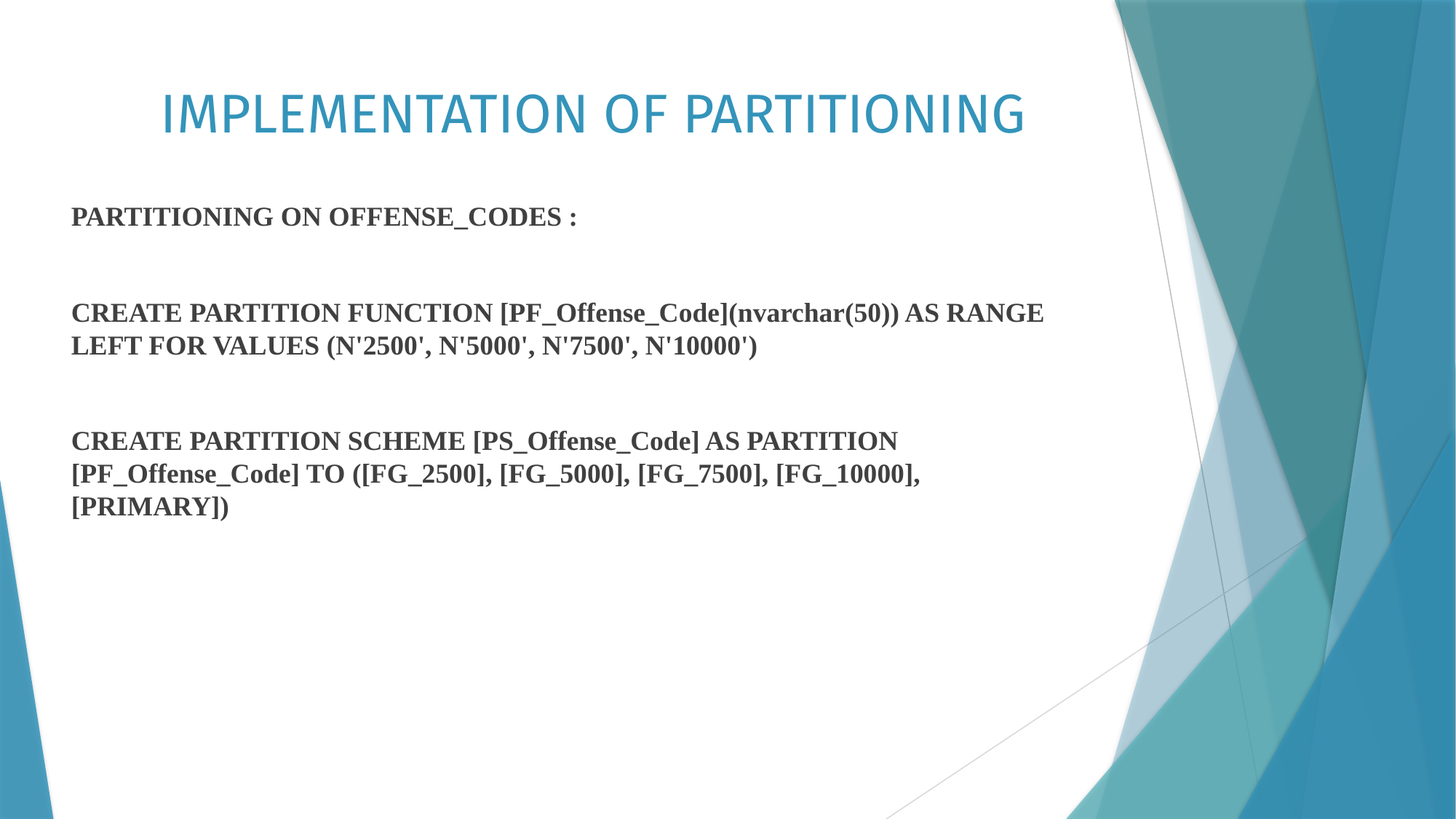

# IMPLEMENTATION OF PARTITIONING
PARTITIONING ON OFFENSE_CODES :

CREATE PARTITION FUNCTION [PF_Offense_Code](nvarchar(50)) AS RANGE LEFT FOR VALUES (N'2500', N'5000', N'7500', N'10000')

CREATE PARTITION SCHEME [PS_Offense_Code] AS PARTITION [PF_Offense_Code] TO ([FG_2500], [FG_5000], [FG_7500], [FG_10000], [PRIMARY])